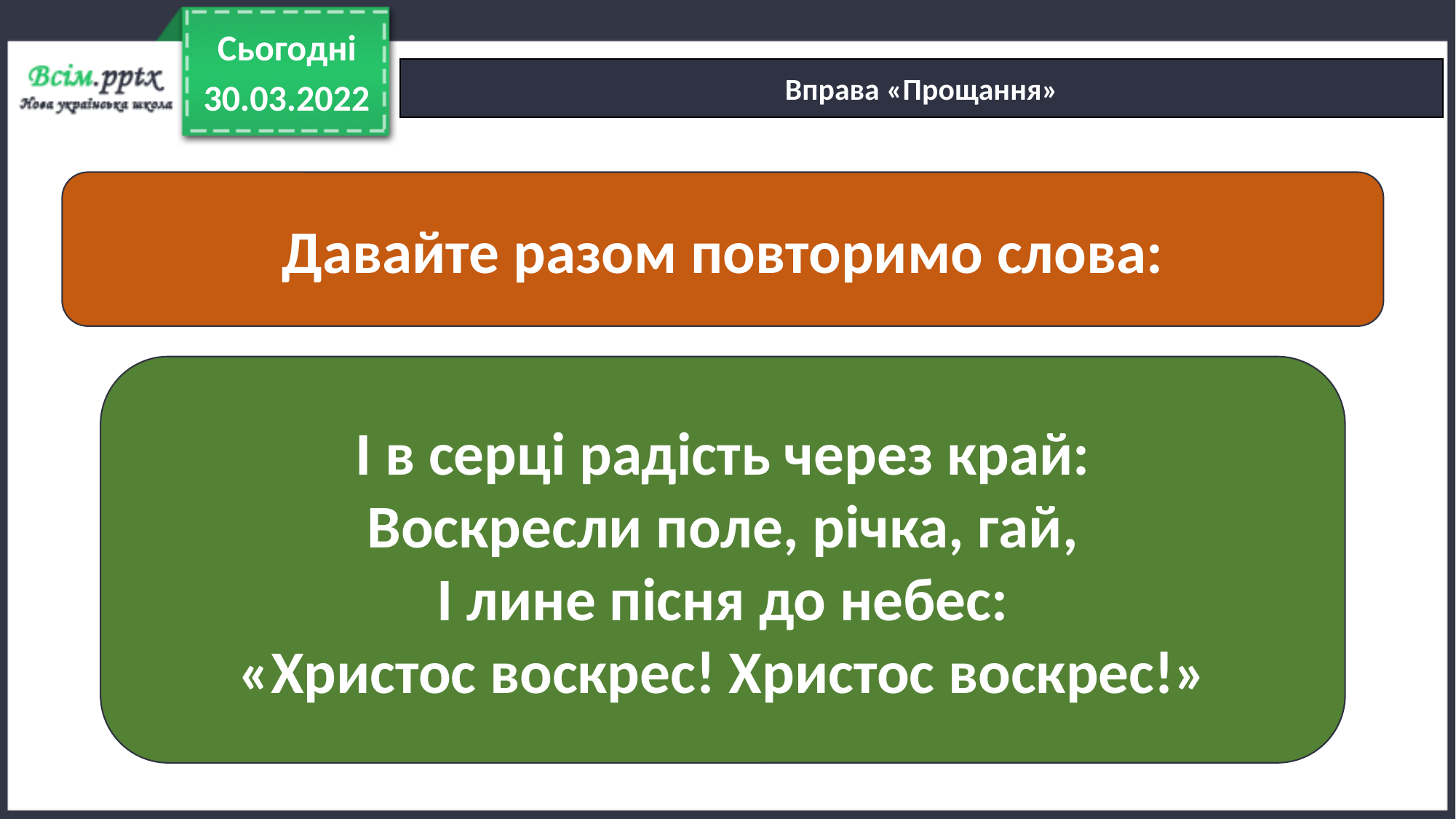

Сьогодні
Вправа «Прощання»
30.03.2022
Давайте разом повторимо слова:
І в серці радість через край:
Воскресли поле, річка, гай,
І лине пісня до небес:
«Христос воскрес! Христос воскрес!»